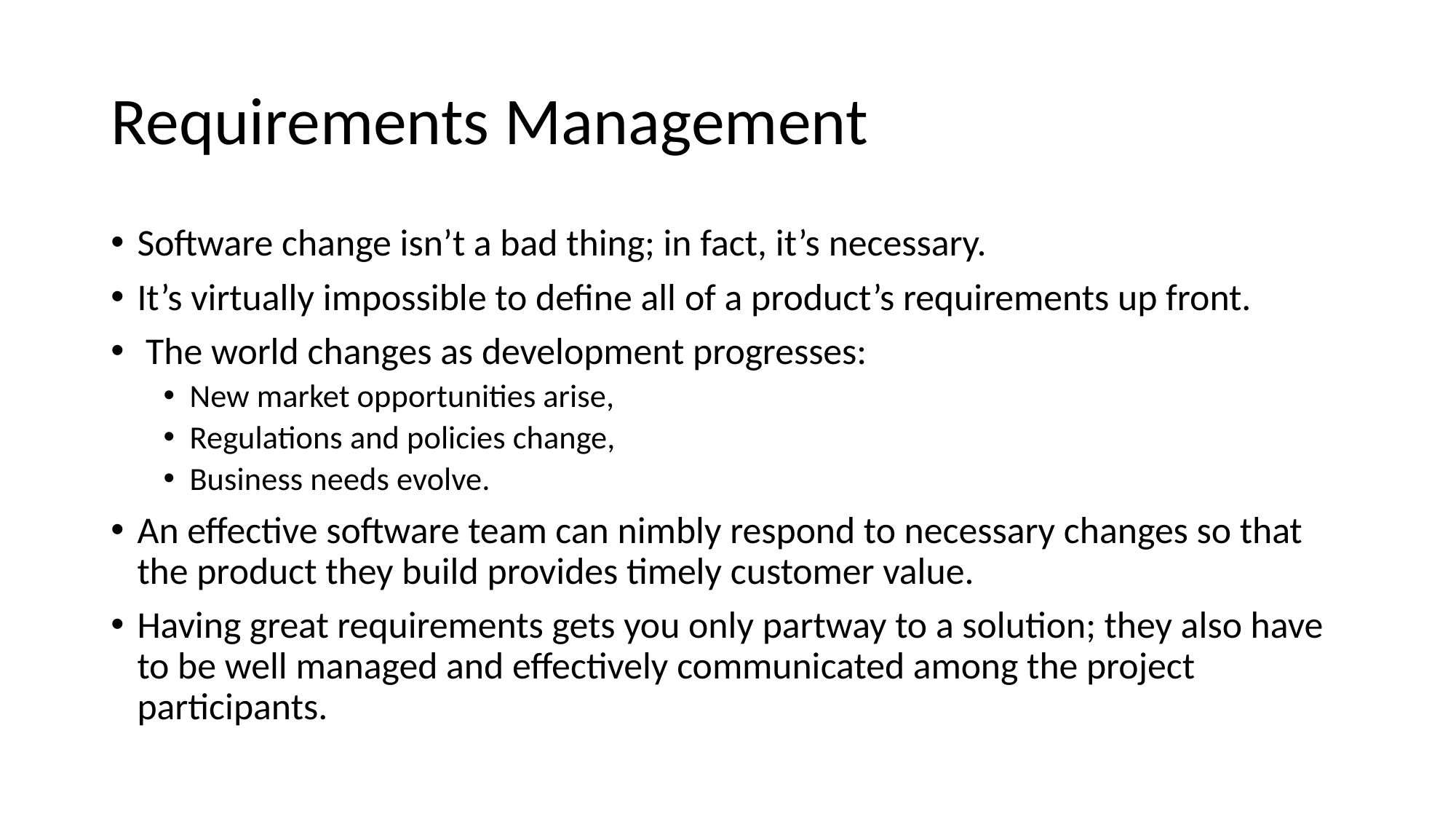

# Requirements Management
Software change isn’t a bad thing; in fact, it’s necessary.
It’s virtually impossible to define all of a product’s requirements up front.
 The world changes as development progresses:
New market opportunities arise,
Regulations and policies change,
Business needs evolve.
An effective software team can nimbly respond to necessary changes so that the product they build provides timely customer value.
Having great requirements gets you only partway to a solution; they also have to be well managed and effectively communicated among the project participants.